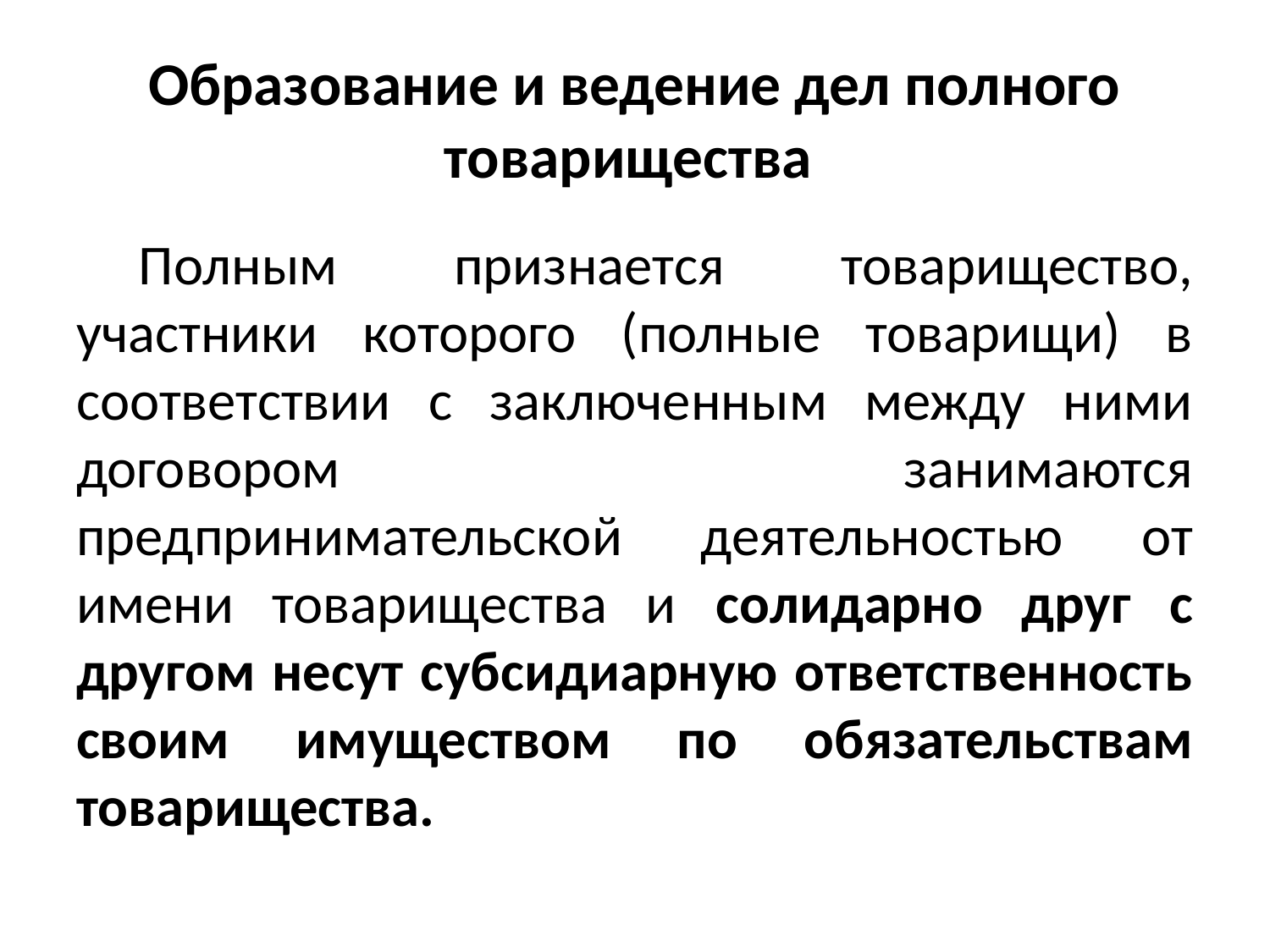

# Образование и ведение дел полного товарищества
Полным признается товарищество, участники которого (полные товарищи) в соответствии с заключенным между ними договором занимаются предпринимательской деятельностью от имени товарищества и солидарно друг с другом несут субсидиарную ответственность своим имуществом по обязательствам товарищества.